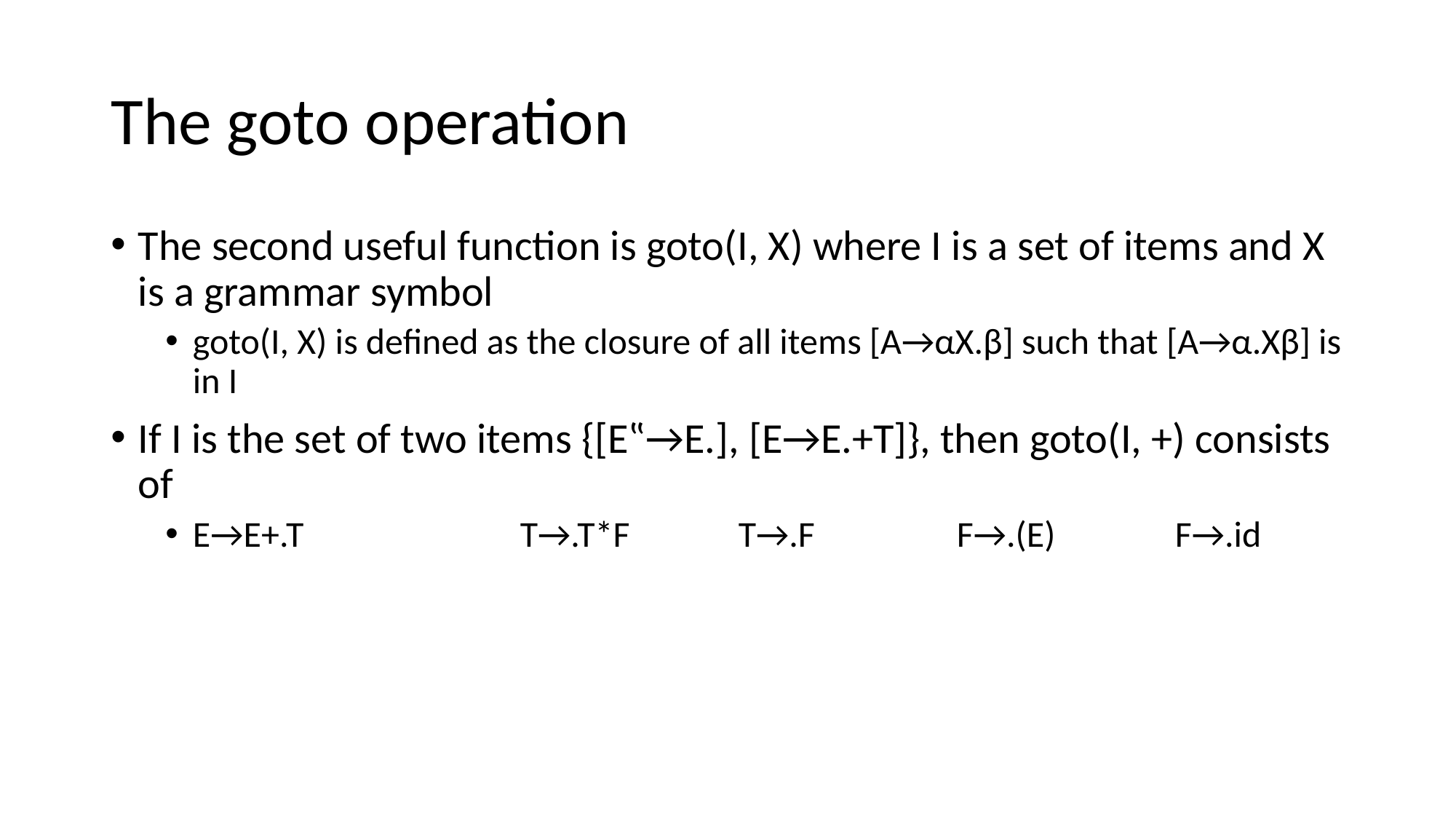

# The goto operation
The second useful function is goto(I, X) where I is a set of items and X is a grammar symbol
goto(I, X) is defined as the closure of all items [A→αX.β] such that [A→α.Xβ] is in I
If I is the set of two items {[E‟→E.], [E→E.+T]}, then goto(I, +) consists of
E→E+.T 		T→.T*F	T→.F		F→.(E)		F→.id